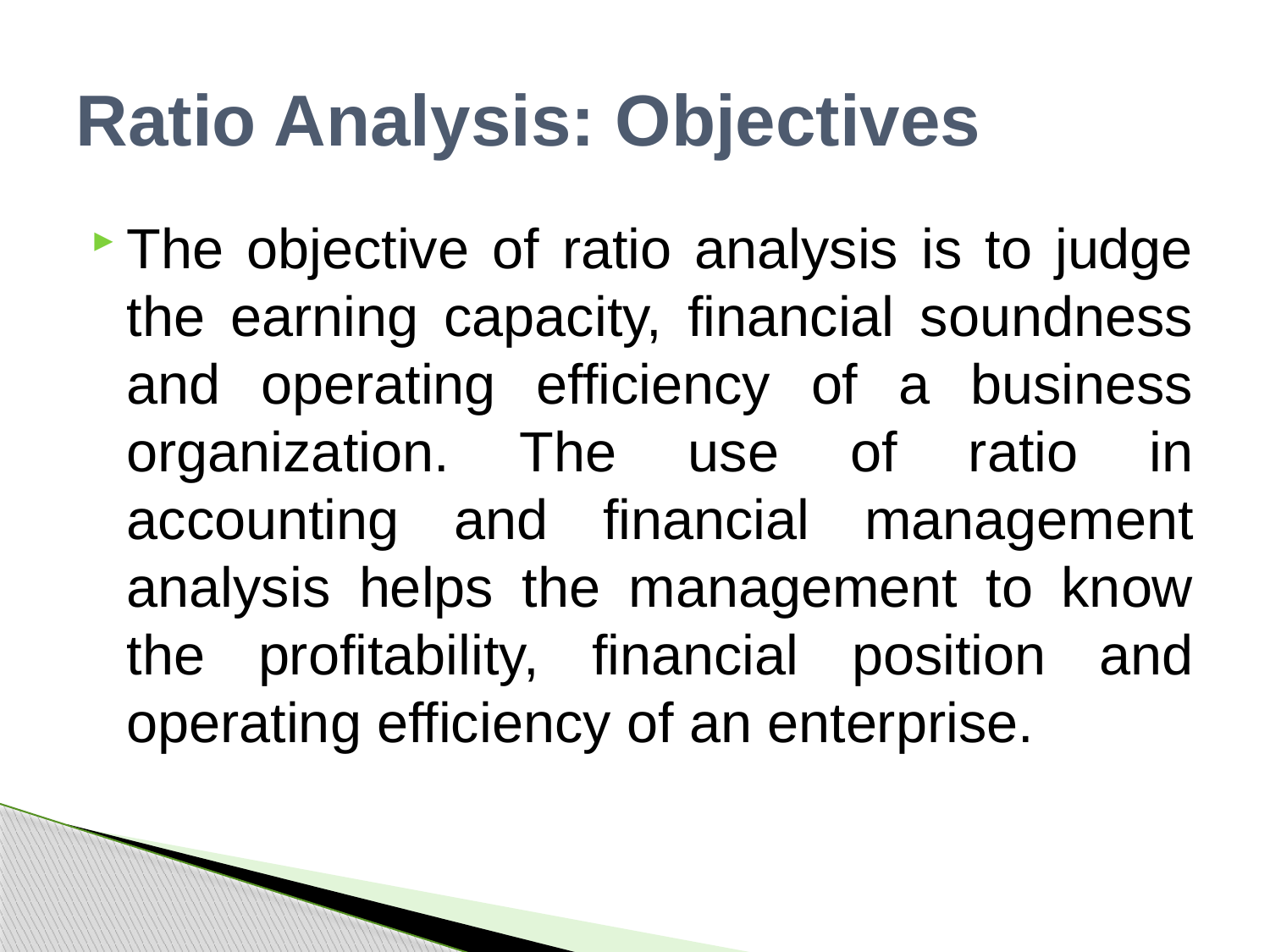

# Ratio Analysis: Objectives
The objective of ratio analysis is to judge the earning capacity, financial soundness and operating efficiency of a business organization. The use of ratio in accounting and financial management analysis helps the management to know the profitability, financial position and operating efficiency of an enterprise.